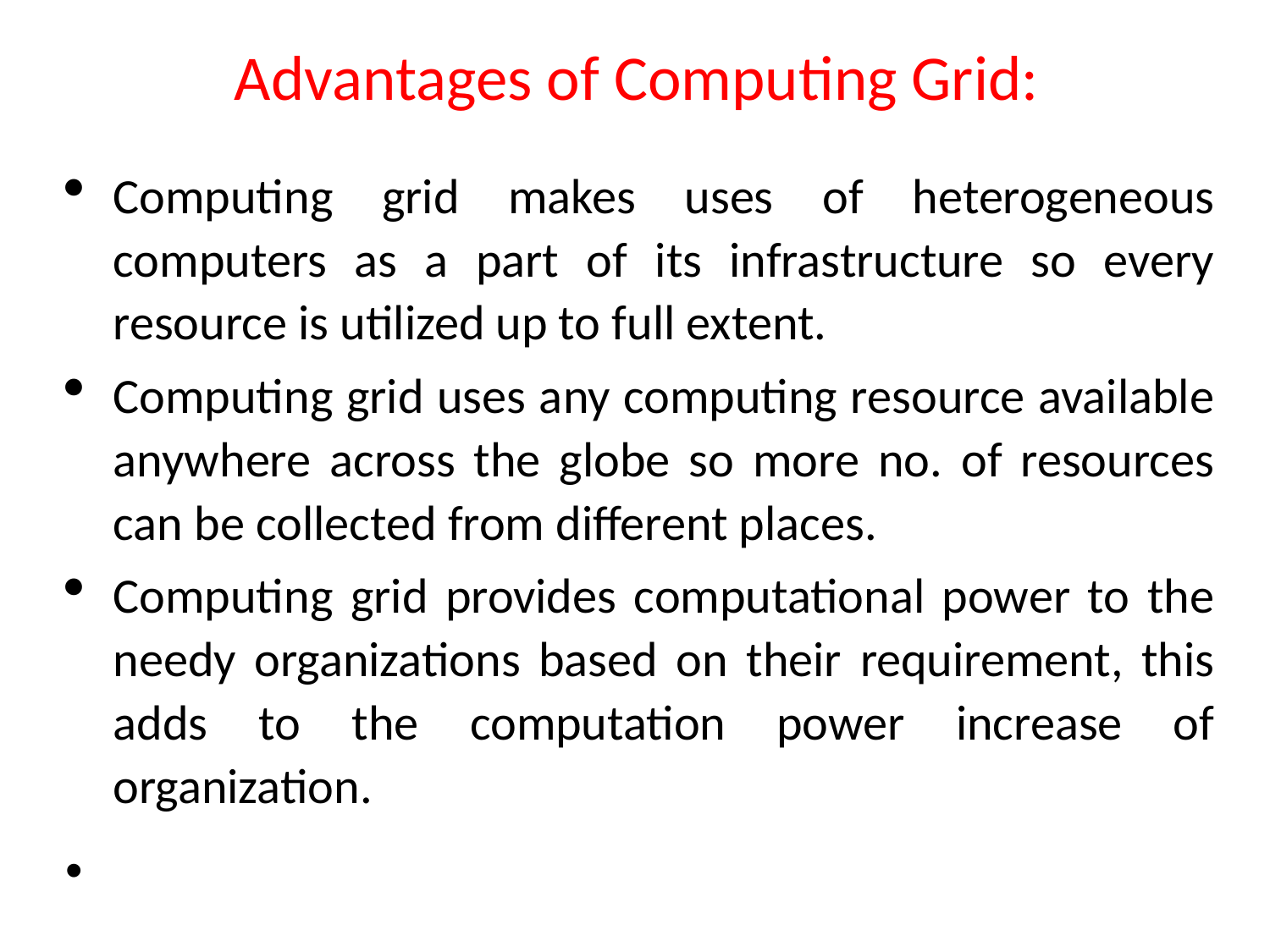

# Advantages of Computing Grid:
Computing grid makes uses of heterogeneous computers as a part of its infrastructure so every resource is utilized up to full extent.
Computing grid uses any computing resource available anywhere across the globe so more no. of resources can be collected from different places.
Computing grid provides computational power to the needy organizations based on their requirement, this adds to the computation power increase of organization.